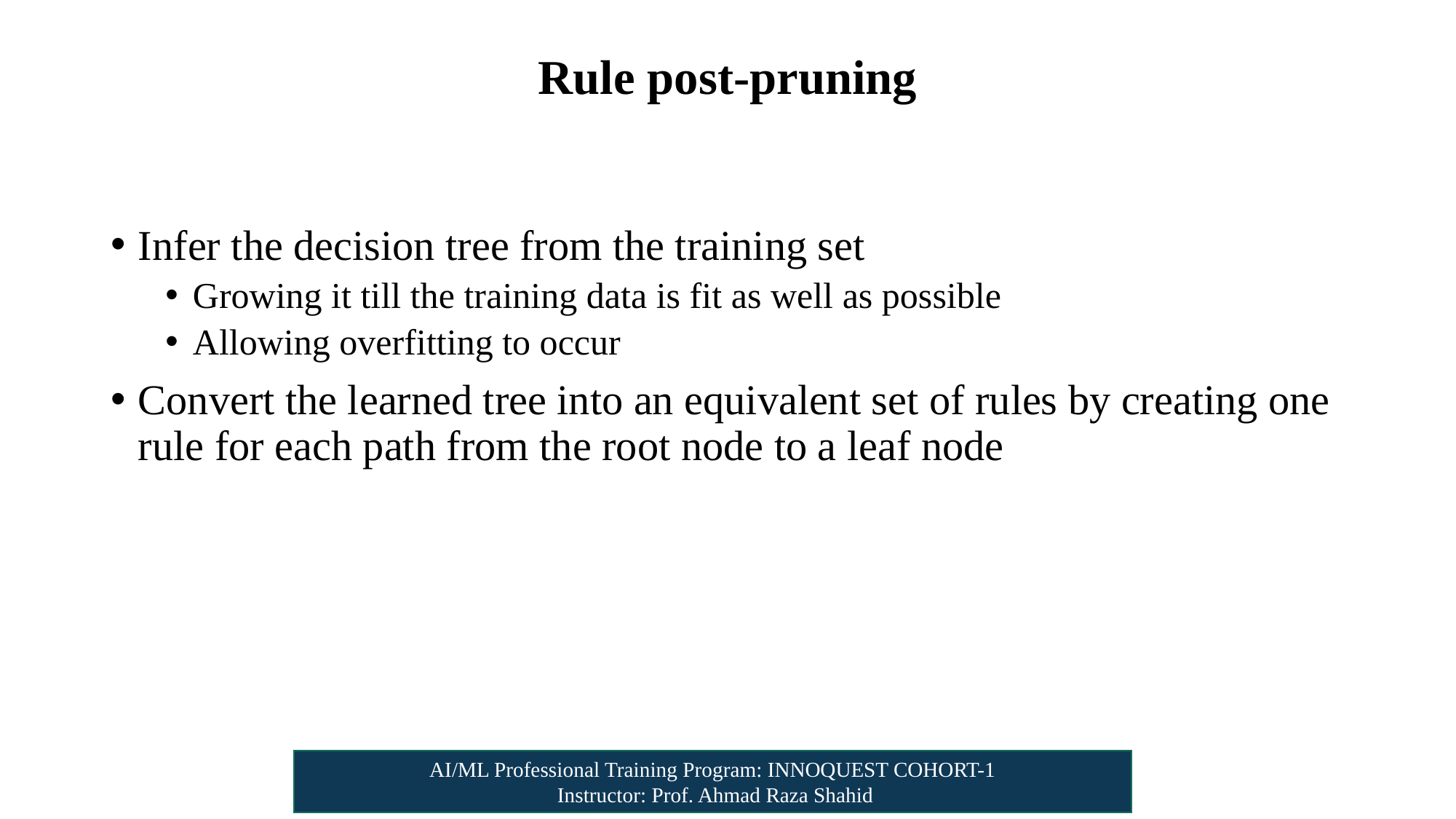

# Rule post-pruning
Infer the decision tree from the training set
Growing it till the training data is fit as well as possible
Allowing overfitting to occur
Convert the learned tree into an equivalent set of rules by creating one rule for each path from the root node to a leaf node

AI/ML Professional Training Program: INNOQUEST COHORT-1
 Instructor: Prof. Ahmad Raza Shahid
(Quinlan 1986)